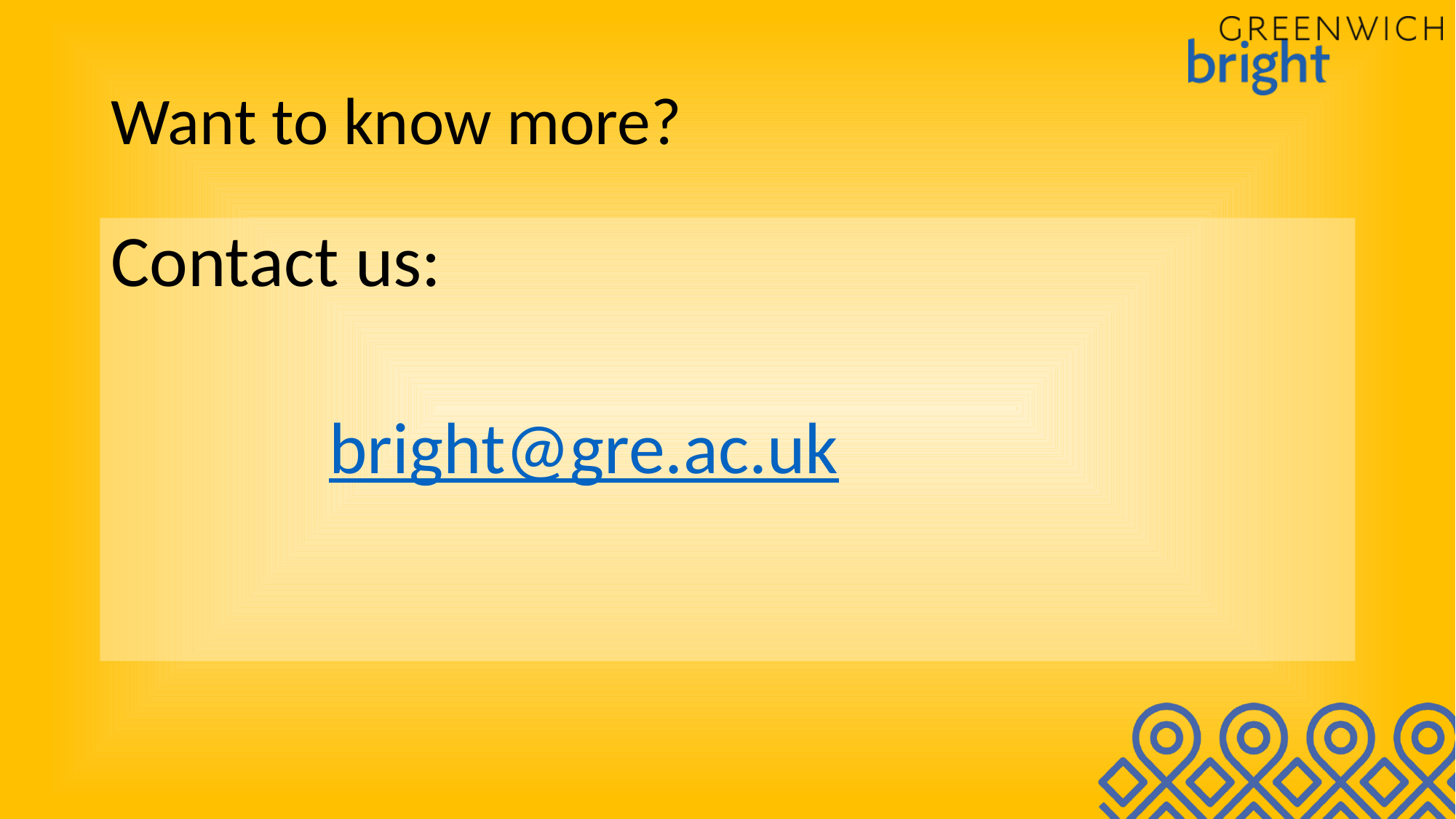

# Want to know more?
Contact us:

		bright@gre.ac.uk